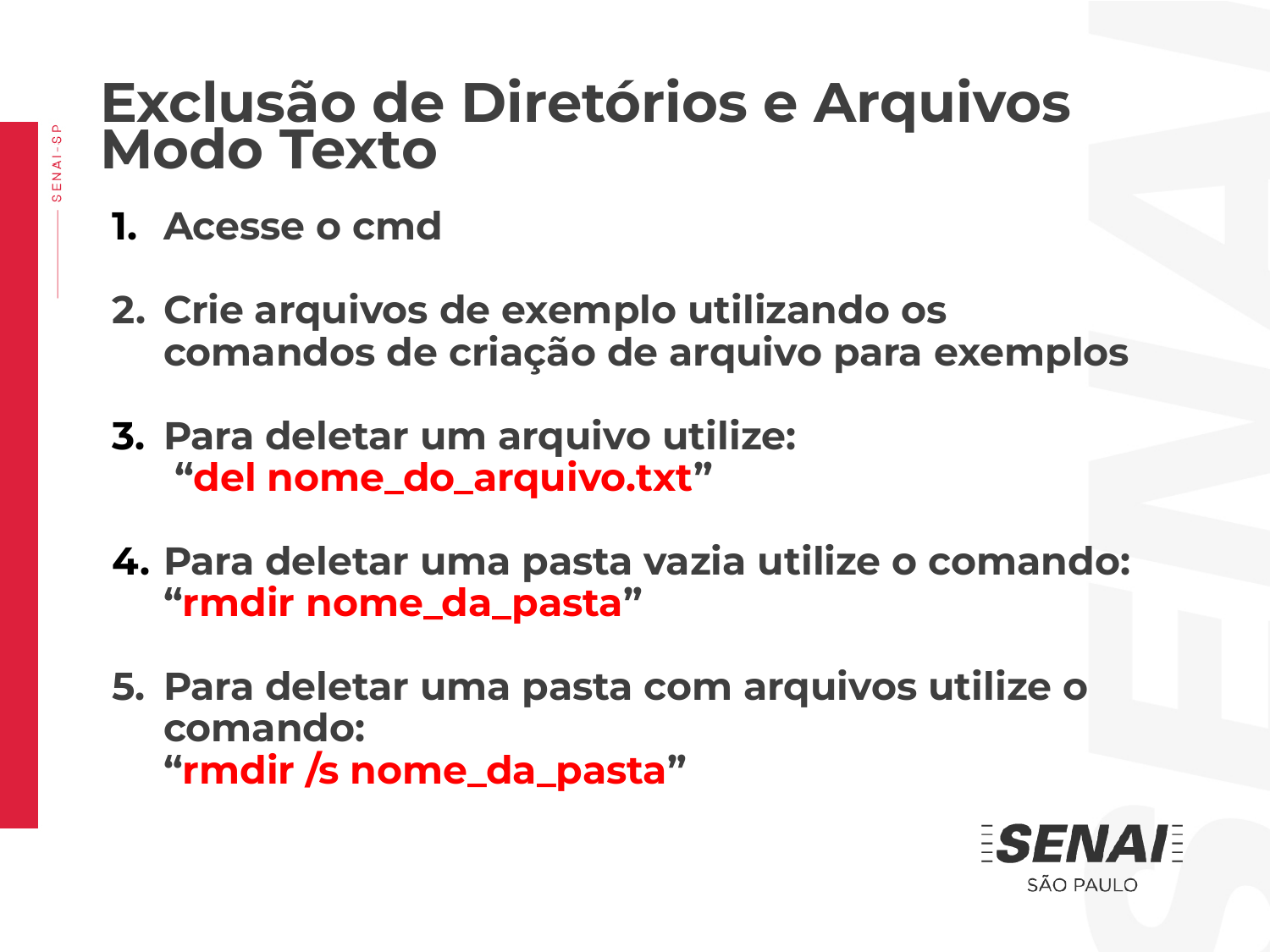

Exclusão de Diretórios e Arquivos
Modo Texto
Acesse o cmd

Crie arquivos de exemplo utilizando os comandos de criação de arquivo para exemplos

Para deletar um arquivo utilize:
 “del nome_do_arquivo.txt”

Para deletar uma pasta vazia utilize o comando:
“rmdir nome_da_pasta”

Para deletar uma pasta com arquivos utilize o comando:
“rmdir /s nome_da_pasta”